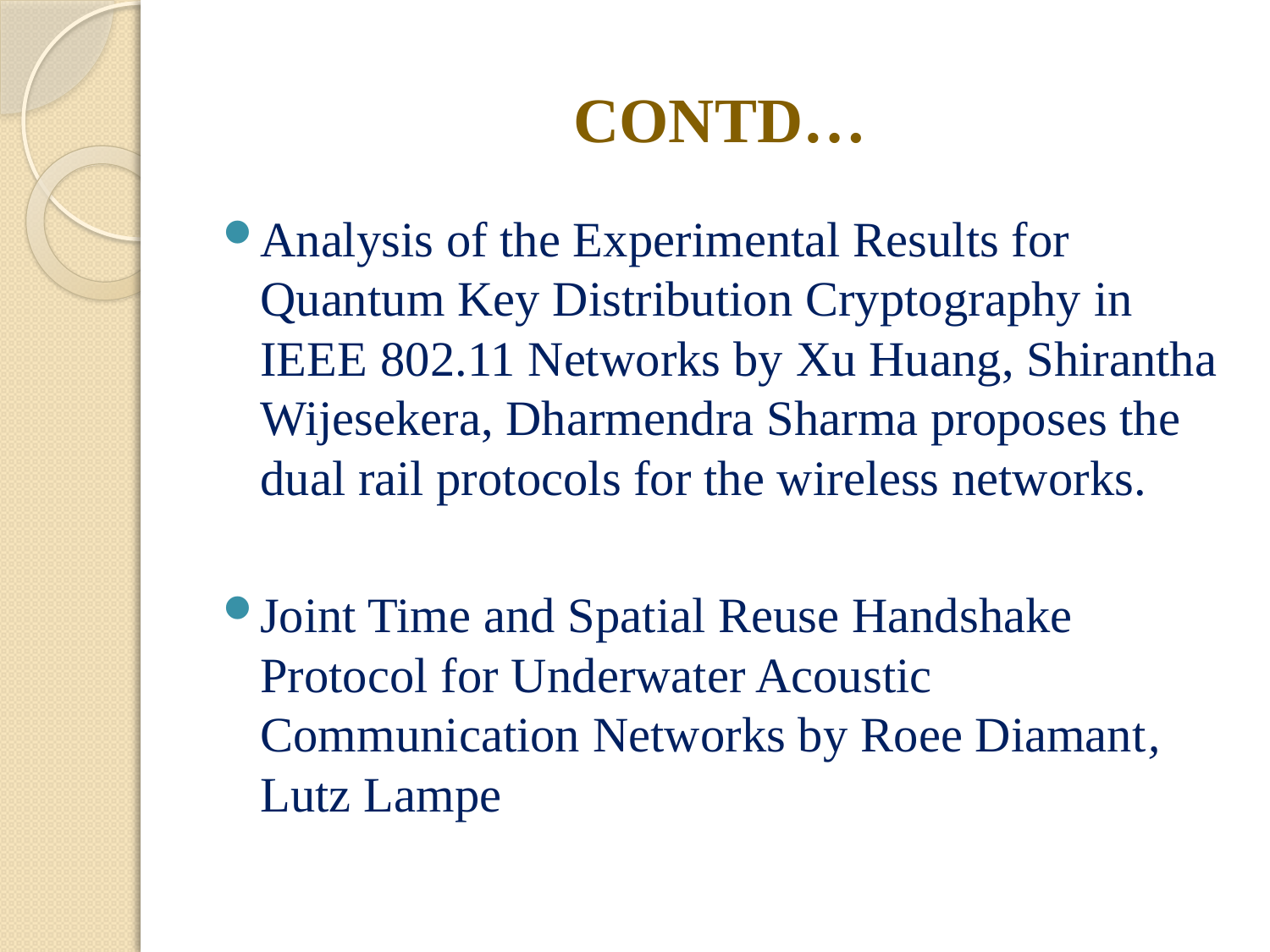

# CONTD…
Analysis of the Experimental Results for Quantum Key Distribution Cryptography in IEEE 802.11 Networks by Xu Huang, Shirantha Wijesekera, Dharmendra Sharma proposes the dual rail protocols for the wireless networks.

Joint Time and Spatial Reuse Handshake Protocol for Underwater Acoustic Communication Networks by Roee Diamant, Lutz Lampe